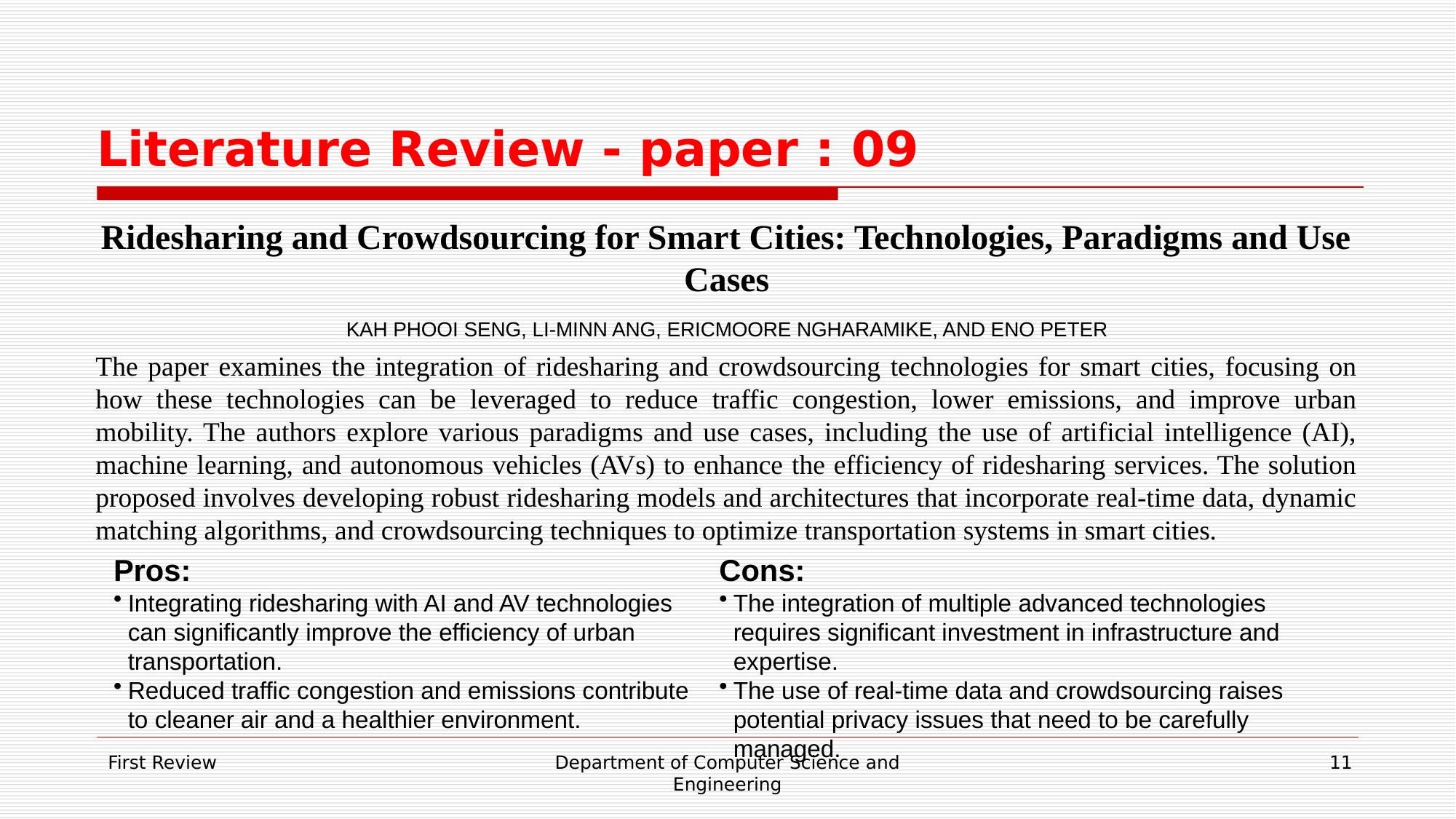

# Literature Review - paper : 09
Ridesharing and Crowdsourcing for Smart Cities: Technologies, Paradigms and Use Cases
KAH PHOOI SENG, LI-MINN ANG, ERICMOORE NGHARAMIKE, AND ENO PETER
The paper examines the integration of ridesharing and crowdsourcing technologies for smart cities, focusing on how these technologies can be leveraged to reduce traffic congestion, lower emissions, and improve urban mobility. The authors explore various paradigms and use cases, including the use of artificial intelligence (AI), machine learning, and autonomous vehicles (AVs) to enhance the efficiency of ridesharing services. The solution proposed involves developing robust ridesharing models and architectures that incorporate real-time data, dynamic matching algorithms, and crowdsourcing techniques to optimize transportation systems in smart cities.
Pros:
Integrating ridesharing with AI and AV technologies can significantly improve the efficiency of urban transportation.
Reduced traffic congestion and emissions contribute to cleaner air and a healthier environment.
Cons:
The integration of multiple advanced technologies requires significant investment in infrastructure and expertise.
The use of real-time data and crowdsourcing raises potential privacy issues that need to be carefully managed.
First Review
Department of Computer Science and Engineering
11